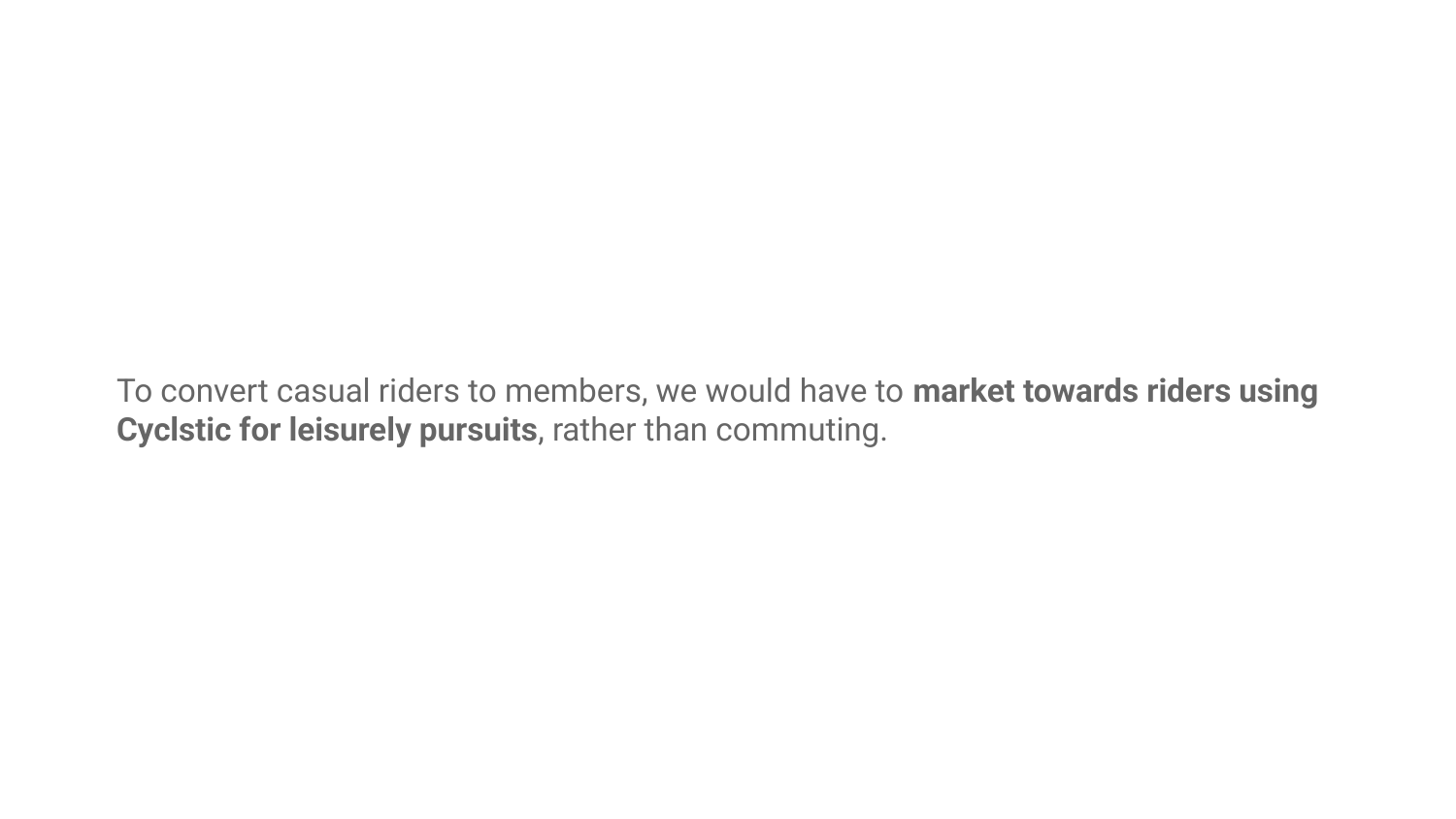

To convert casual riders to members, we would have to market towards riders using Cyclstic for leisurely pursuits, rather than commuting.